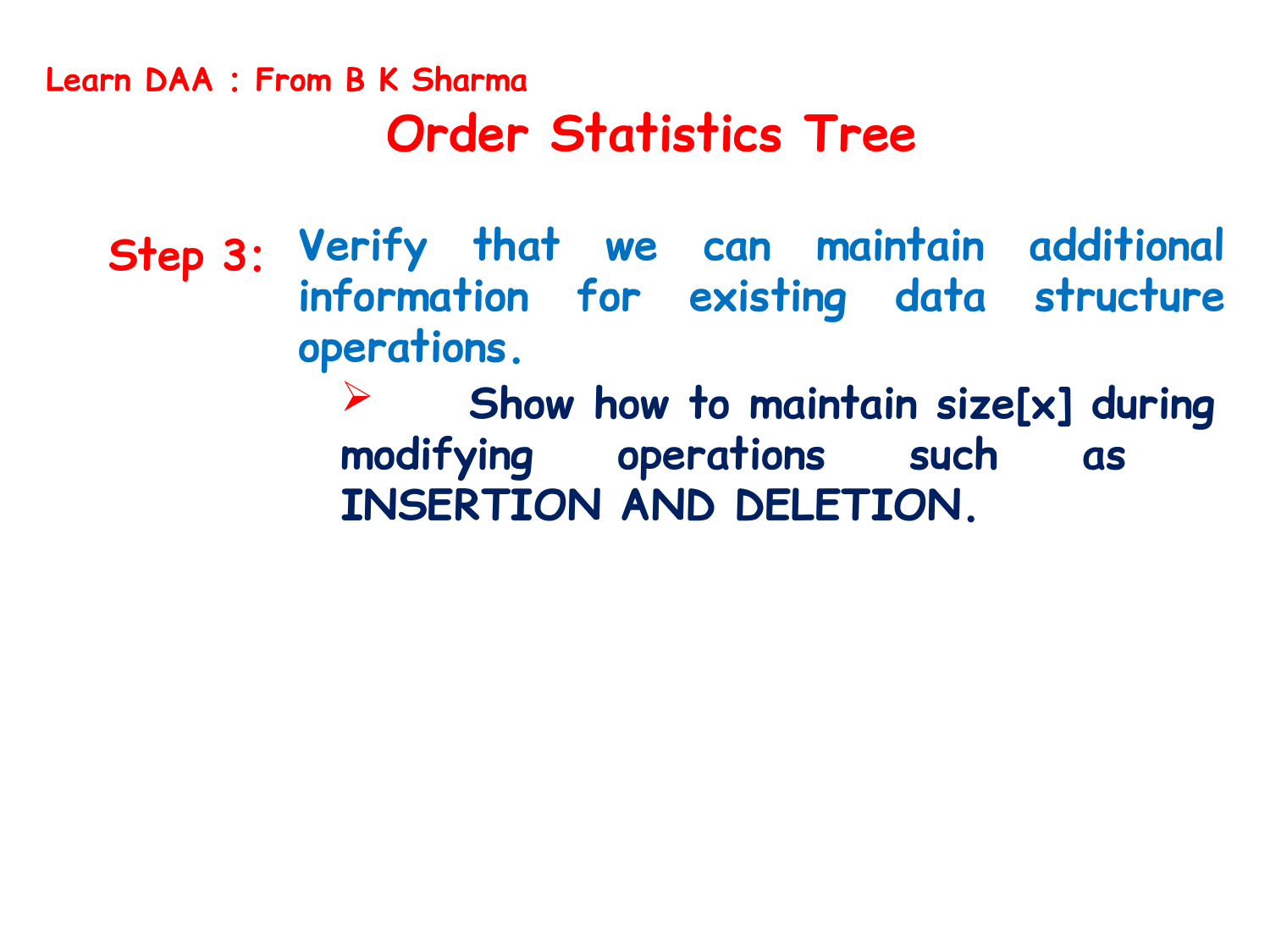

Learn DAA : From B K Sharma
Order Statistics Tree
Verify that we can maintain additional information for existing data structure operations.
Step 3:
  	Show how to maintain size[x] during 	modifying operations such as 	INSERTION AND DELETION.